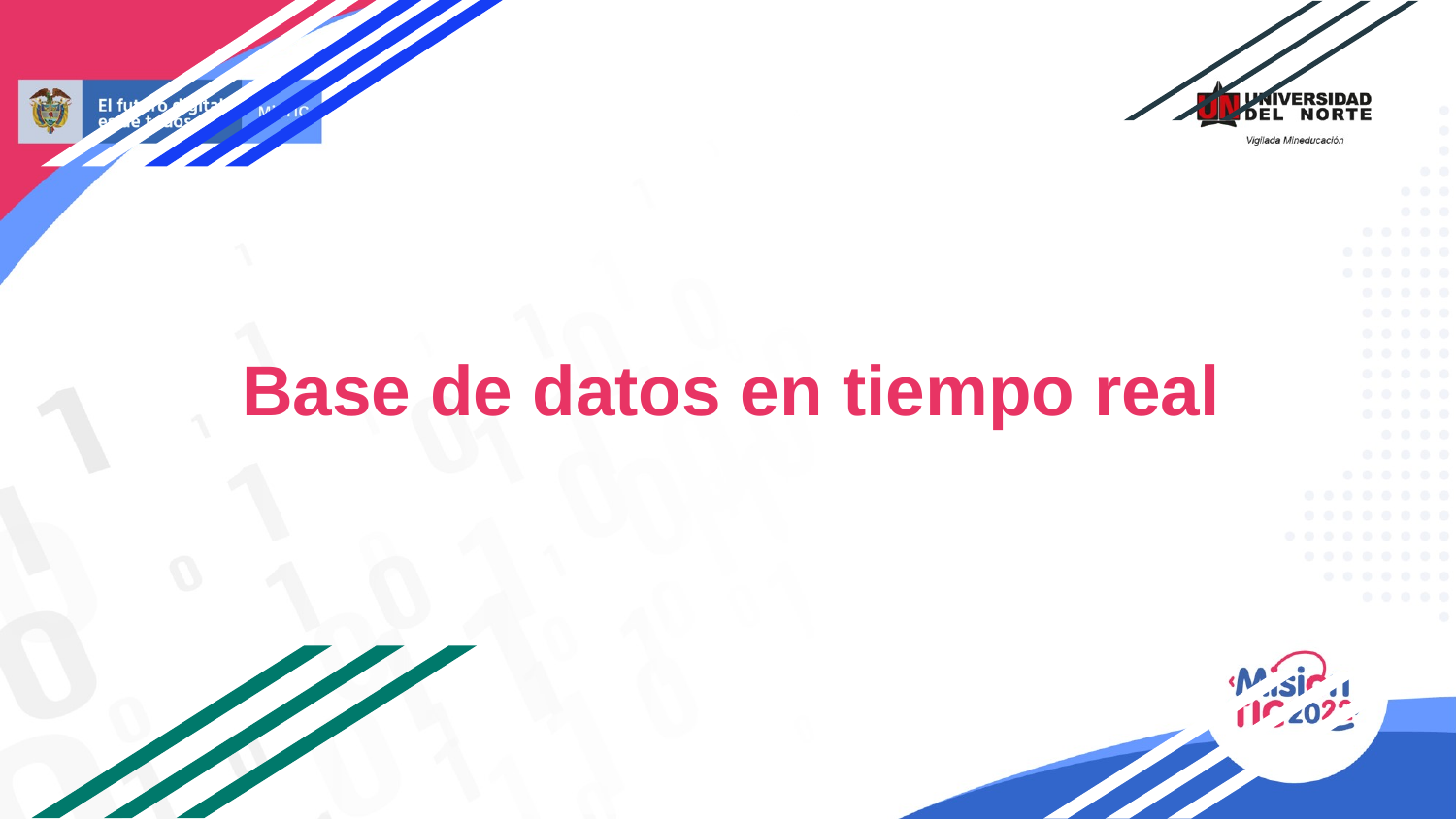

# Base de datos en tiempo real